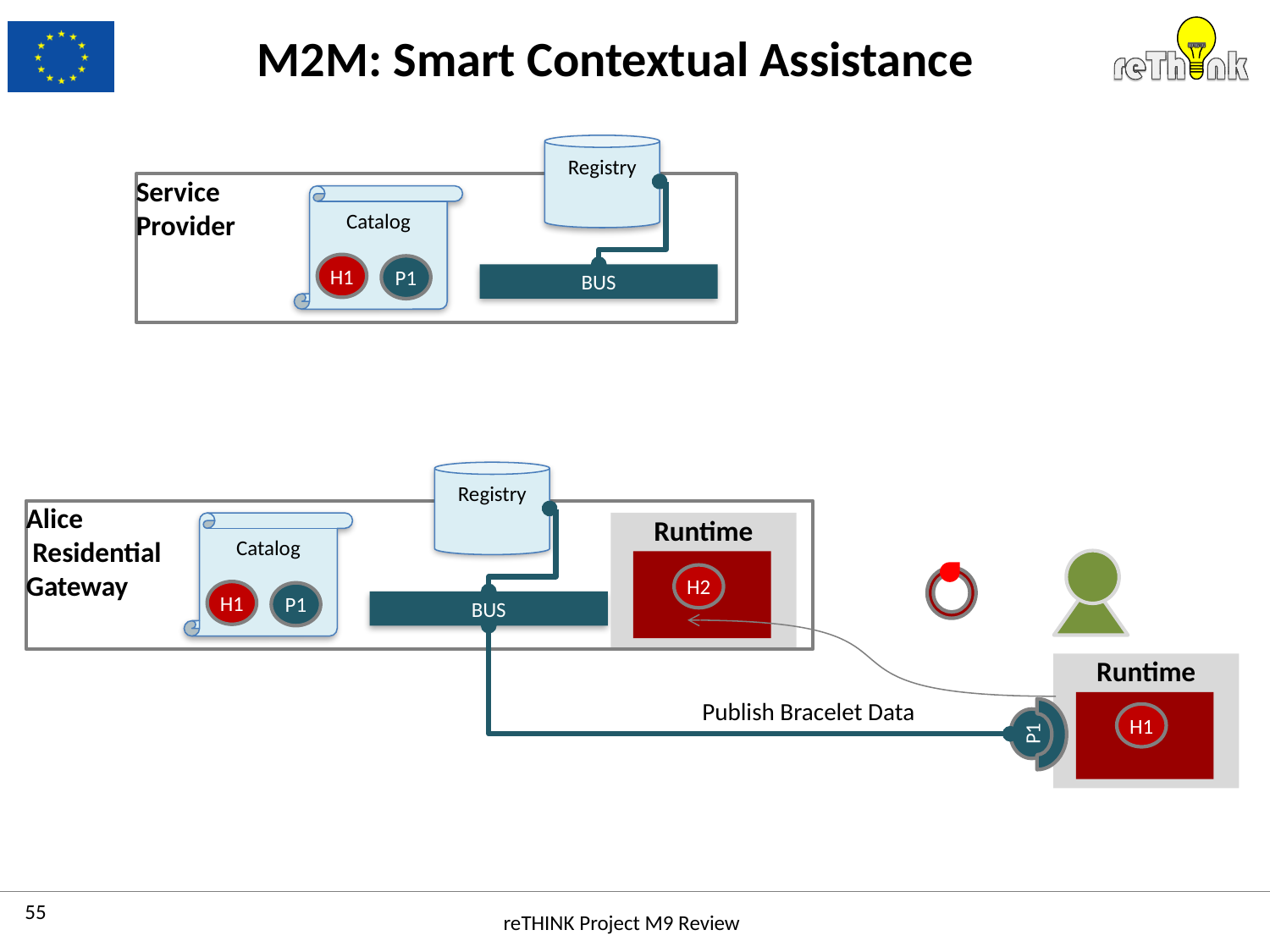

# M2M: Smart Contextual Assistance
Registry
Service
Provider
Catalog
H1
P1
BUS
Registry
Alice
 Residential
Gateway
Runtime
Catalog

H2
H1
P1
BUS
Runtime
Publish Bracelet Data

H1

P1
reTHINK Project M9 Review